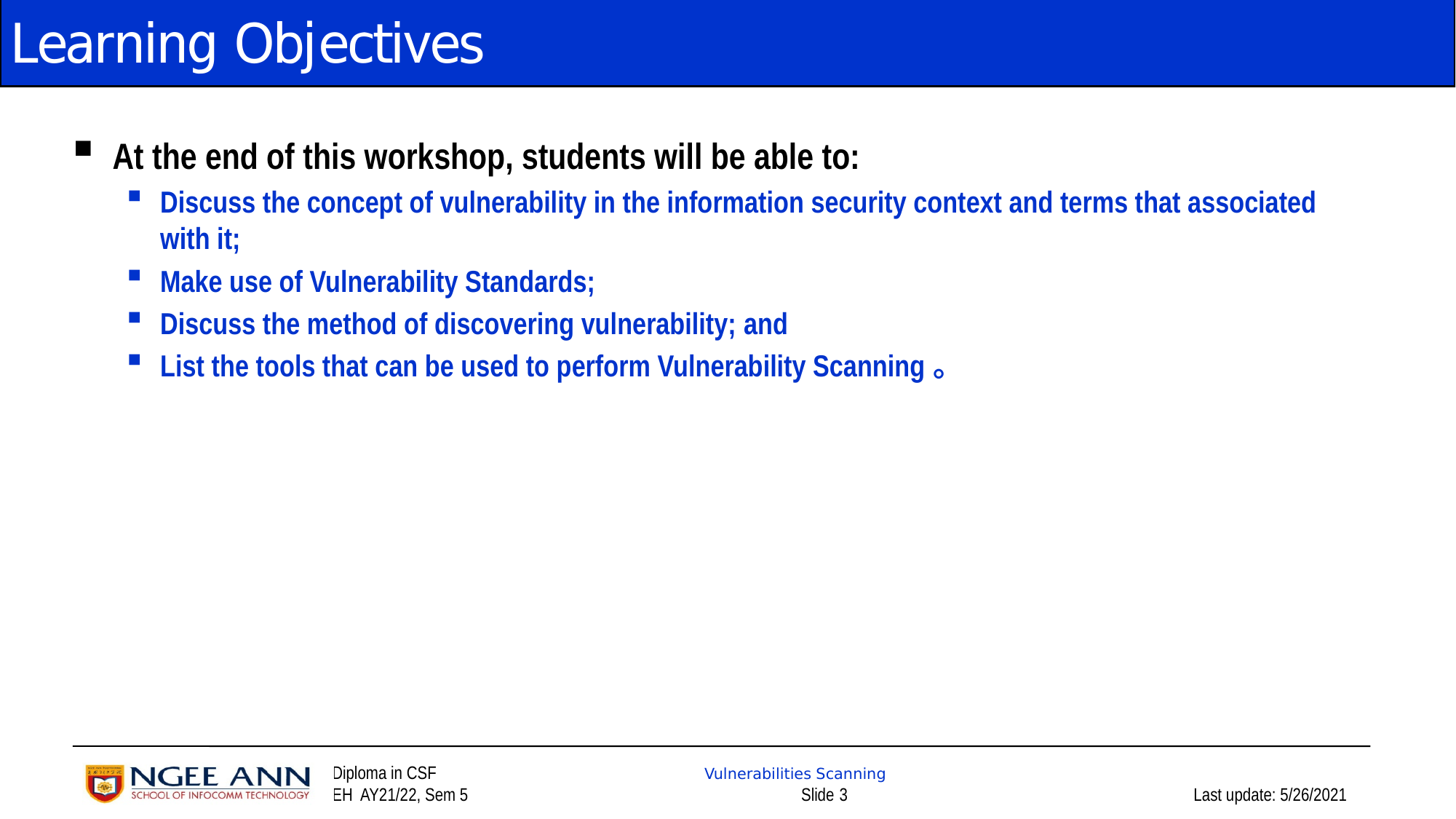

# Learning Objectives
At the end of this workshop, students will be able to:
Discuss the concept of vulnerability in the information security context and terms that associated with it;
Make use of Vulnerability Standards;
Discuss the method of discovering vulnerability; and
List the tools that can be used to perform Vulnerability Scanning。